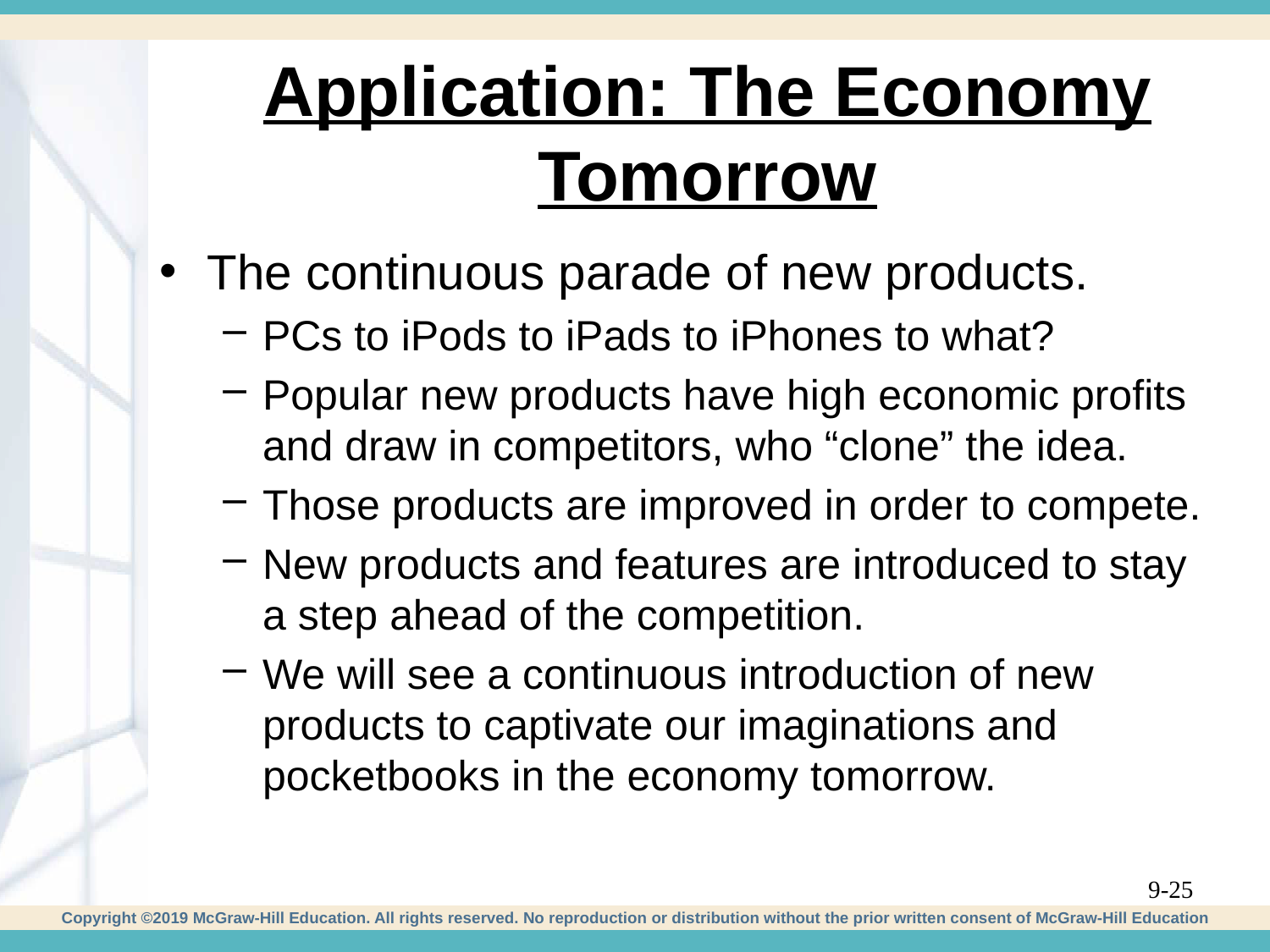

# Application: The Economy Tomorrow
The continuous parade of new products.
PCs to iPods to iPads to iPhones to what?
Popular new products have high economic profits and draw in competitors, who “clone” the idea.
Those products are improved in order to compete.
New products and features are introduced to stay a step ahead of the competition.
We will see a continuous introduction of new products to captivate our imaginations and pocketbooks in the economy tomorrow.

9-25